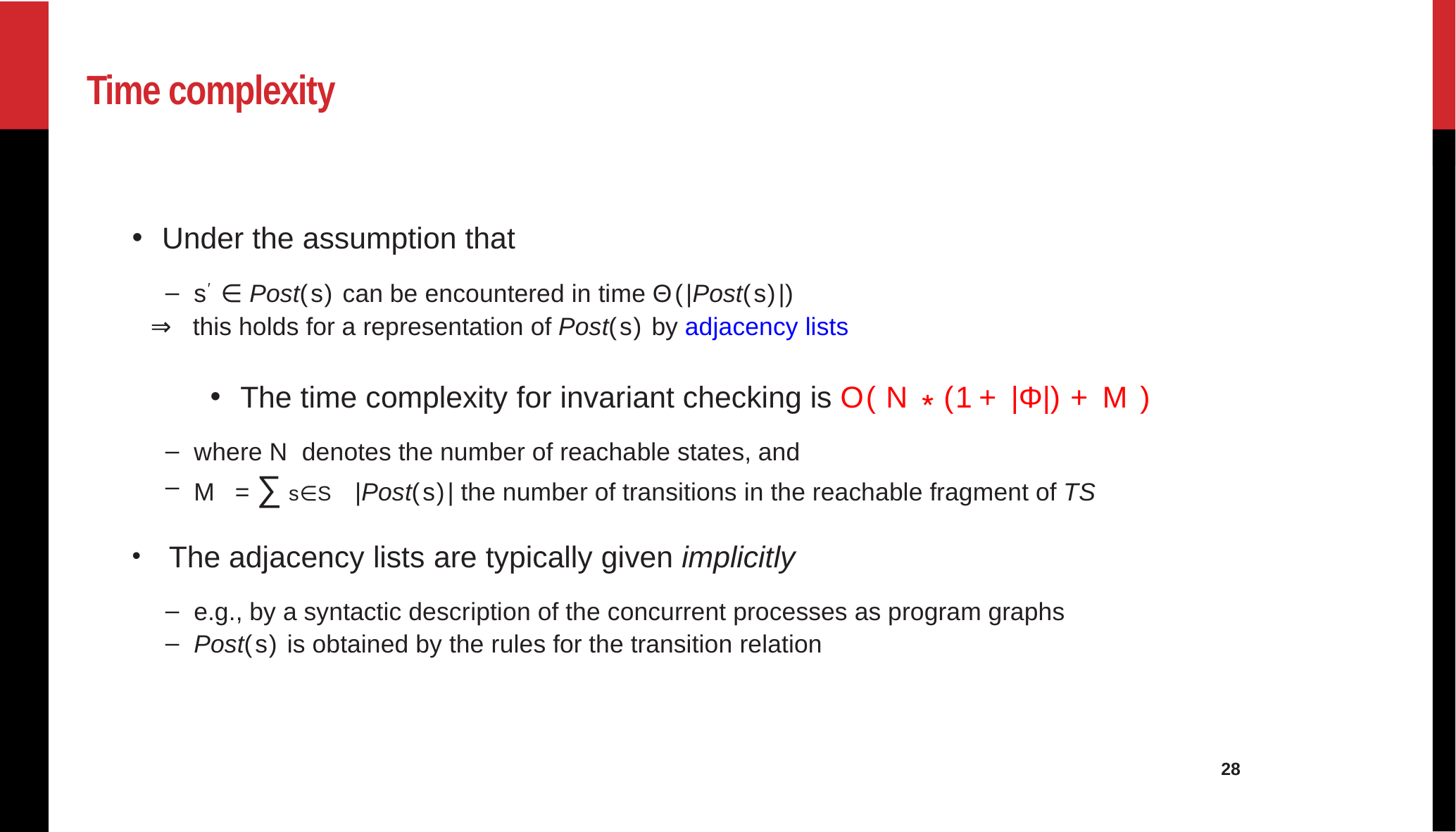

Time complexity

Under the assumption that

s′ ∈ Post(s) can be encountered in time Θ(|Post(s)|)
⇒  this holds for a representation of Post(s) by adjacency lists

The time complexity for invariant checking is O( N ∗ (1 + |Φ|) + M )

where N denotes the number of reachable states, and
M =∑s∈S  |Post(s)| the number of transitions in the reachable fragment of TS
 The adjacency lists are typically given implicitly

e.g., by a syntactic description of the concurrent processes as program graphs
Post(s) is obtained by the rules for the transition relation

28